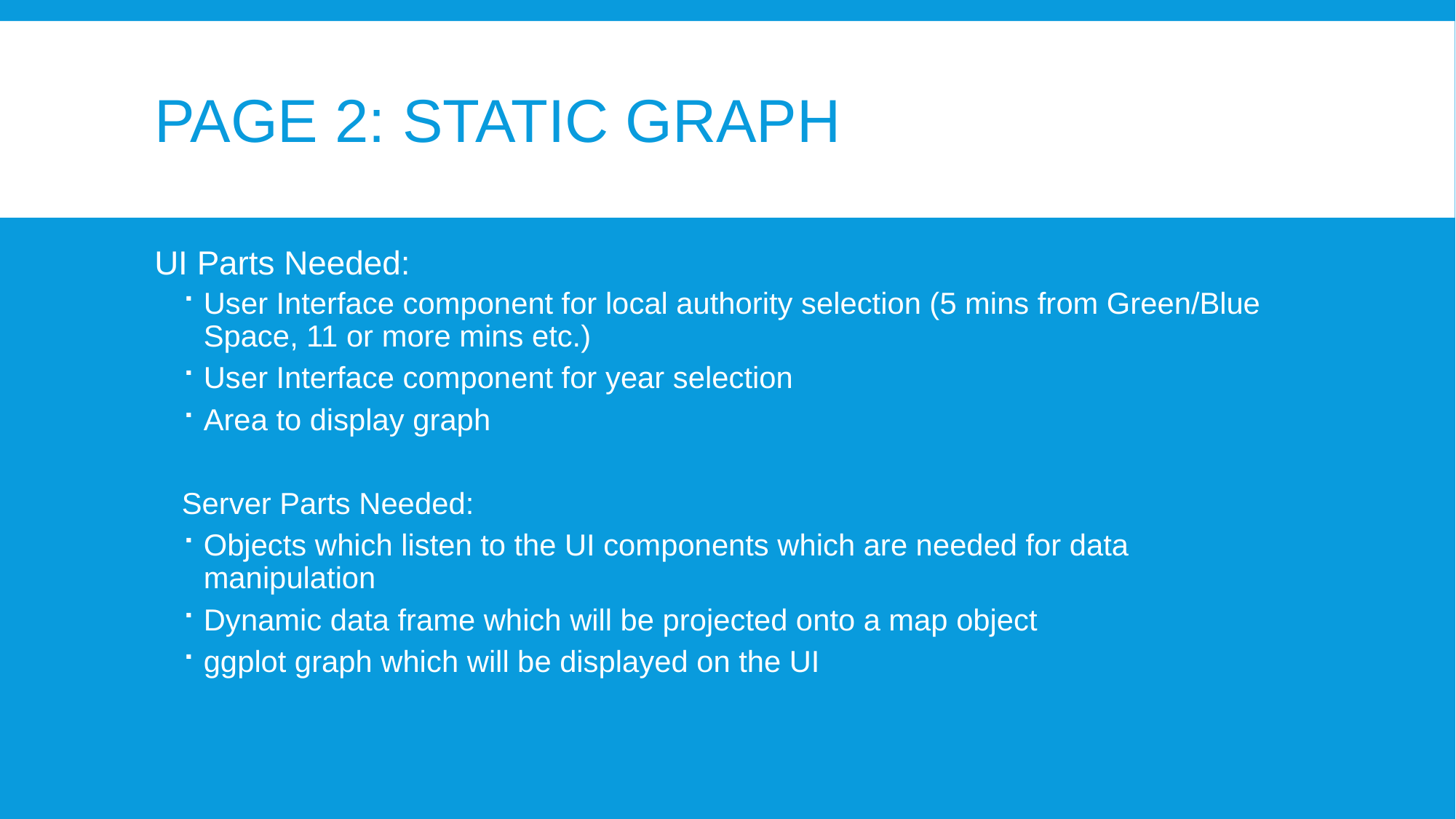

# Page 2: Static Graph
UI Parts Needed:
User Interface component for local authority selection (5 mins from Green/Blue Space, 11 or more mins etc.)
User Interface component for year selection
Area to display graph

Server Parts Needed:
Objects which listen to the UI components which are needed for data manipulation
Dynamic data frame which will be projected onto a map object
ggplot graph which will be displayed on the UI